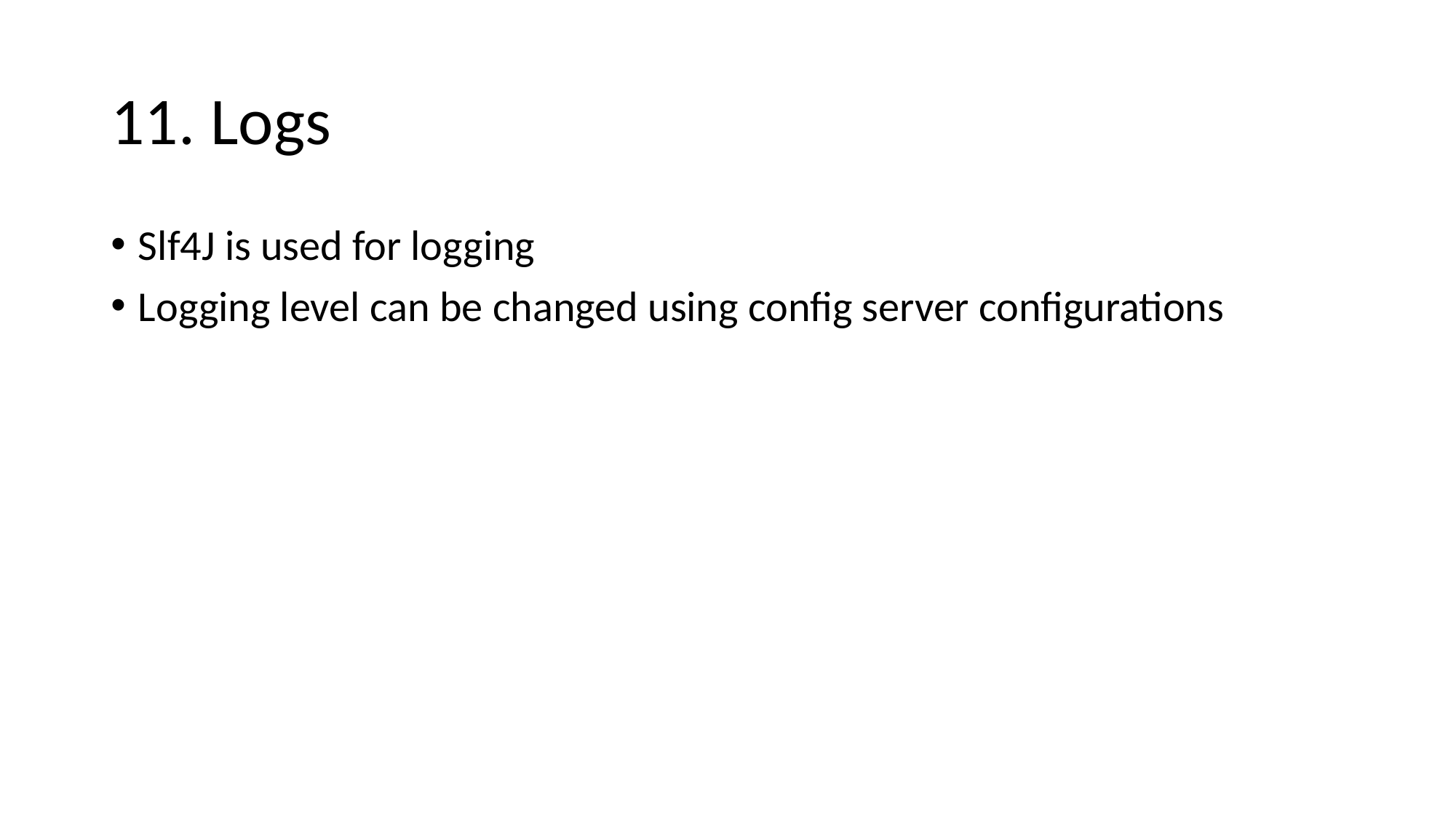

# 11. Logs
Slf4J is used for logging
Logging level can be changed using config server configurations